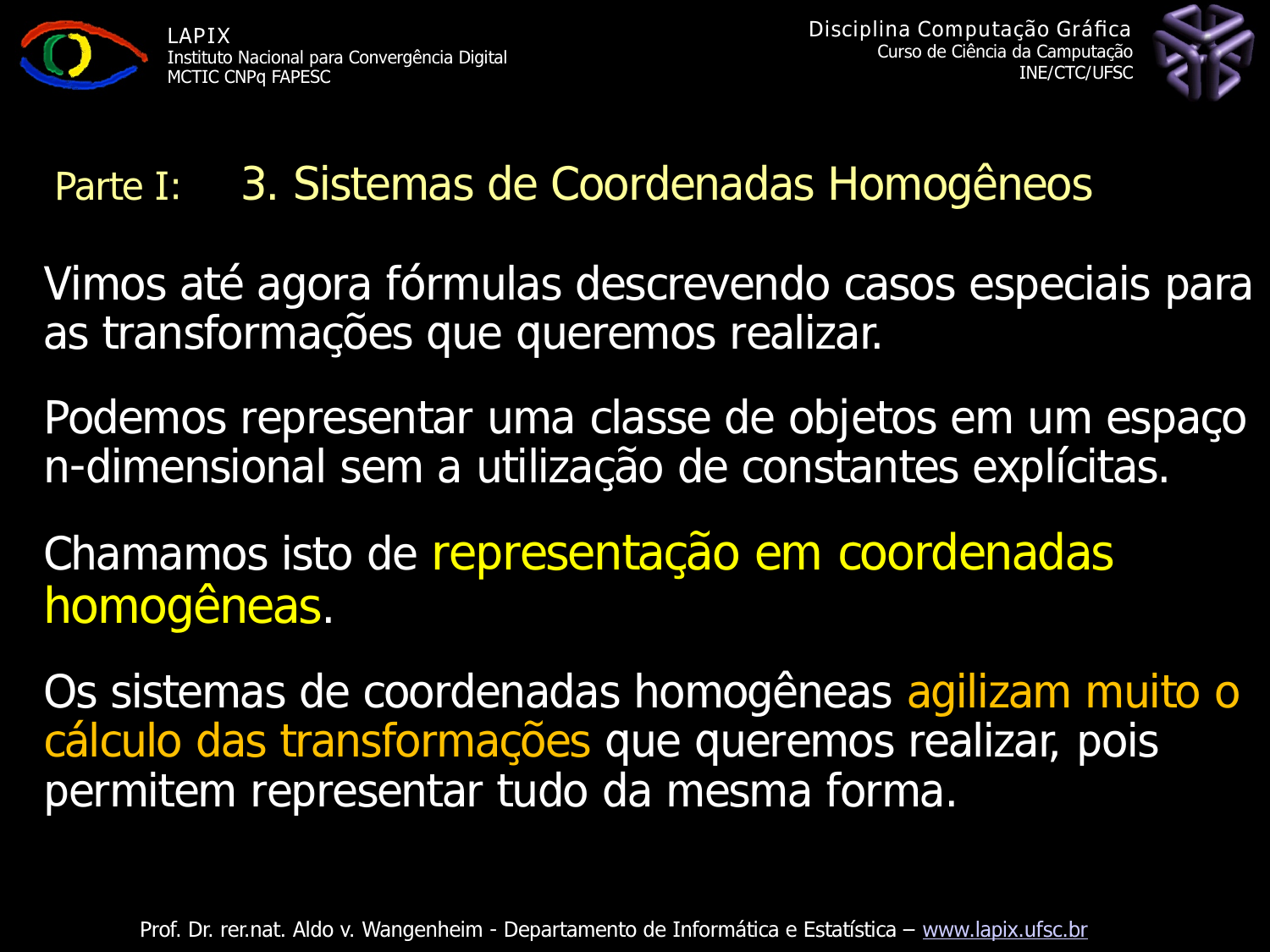

Parte I: 	 3. Sistemas de Coordenadas Homogêneos
# Vimos até agora fórmulas descrevendo casos especiais para as transformações que queremos realizar.
Podemos representar uma classe de objetos em um espaço n-dimensional sem a utilização de constantes explícitas.
Chamamos isto de representação em coordenadas homogêneas.
Os sistemas de coordenadas homogêneas agilizam muito o cálculo das transformações que queremos realizar, pois permitem representar tudo da mesma forma.